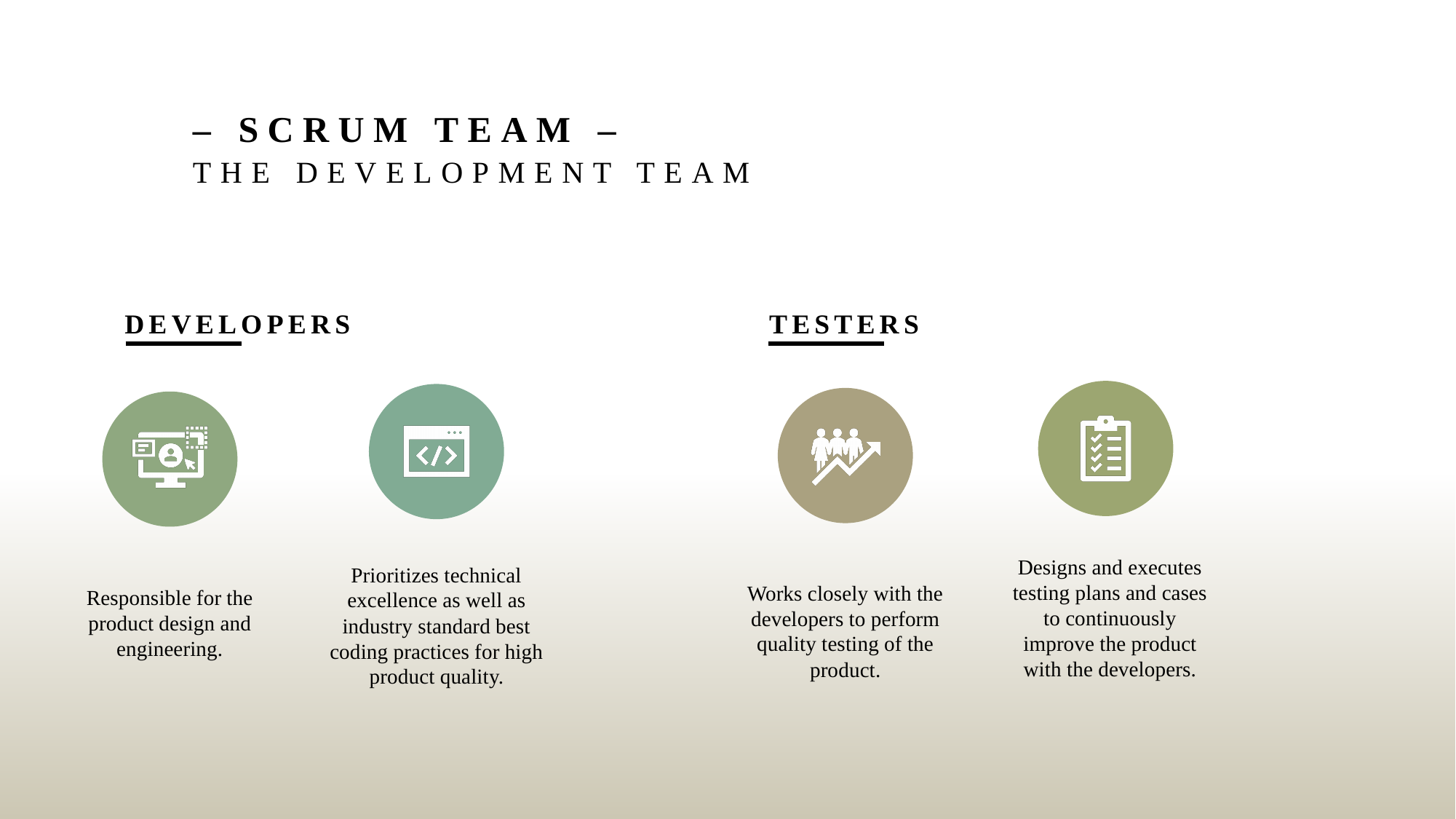

# – Scrum team – The Development Team
Responsible for the product design and engineering.
Prioritizes technical excellence as well as industry standard best coding practices for high product quality.
Developers

Works closely with the developers to perform quality testing of the product.
Designs and executes testing plans and cases to continuously improve the product with the developers.
Testers